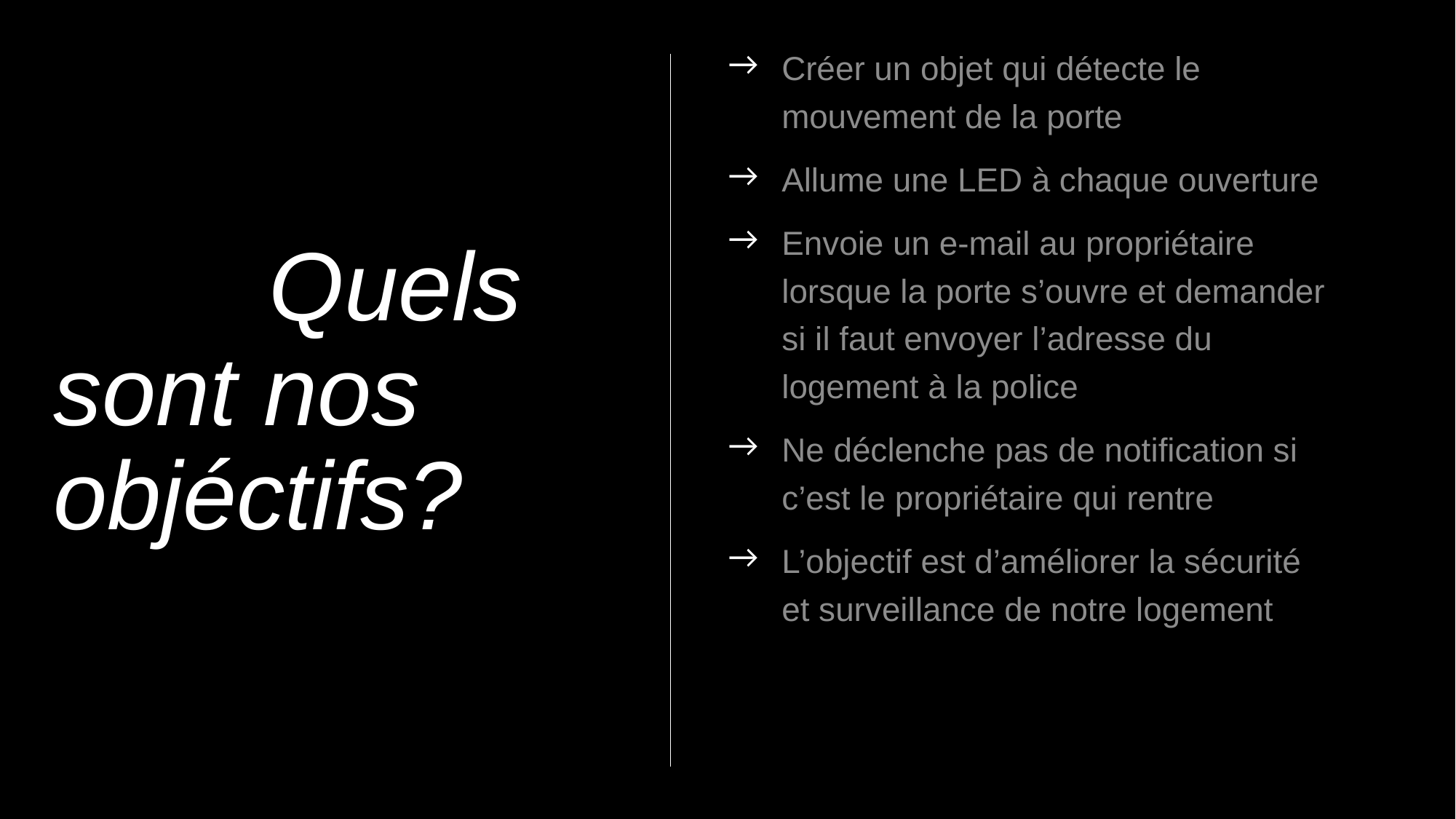

# Quels sont nos objéctifs?
Créer un objet qui détecte le mouvement de la porte
Allume une LED à chaque ouverture
Envoie un e-mail au propriétaire lorsque la porte s’ouvre et demander si il faut envoyer l’adresse du logement à la police
Ne déclenche pas de notification si c’est le propriétaire qui rentre
L’objectif est d’améliorer la sécurité et surveillance de notre logement